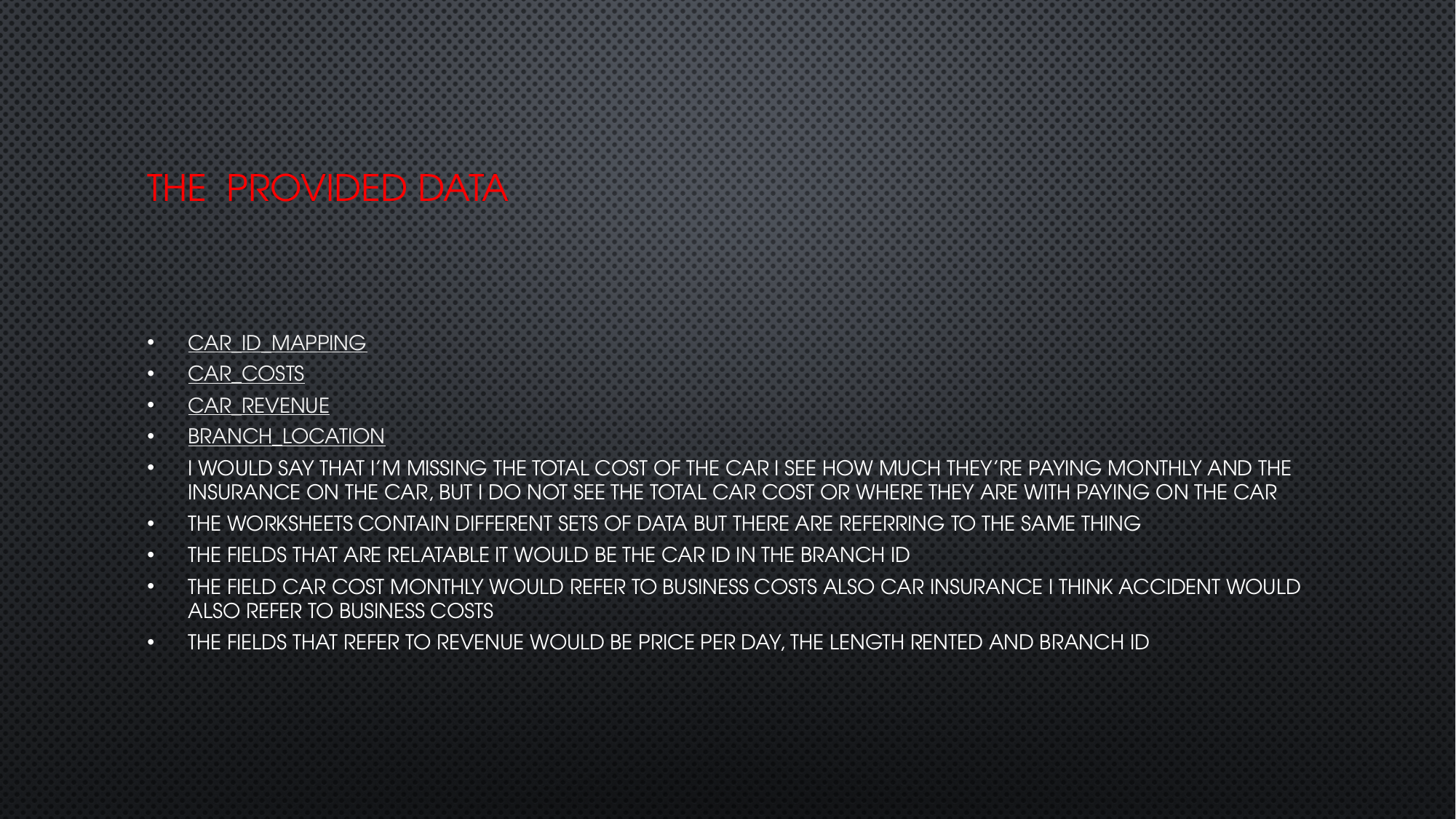

# The  Provided data
car_id_mapping
car_costs
car_revenue
branch_location
I would say that I’m missing the total cost of the car I see how much they’re paying monthly and the insurance on the car, but I do not see the total car cost or where they are with paying on the car
The worksheets contain different sets of data but there are referring to the same thing
The fields that are relatable it would be the car ID in the branch ID
The field car cost monthly would refer to business costs also car insurance I think accident would also refer to business costs
The fields that refer to revenue would be price per day, the length rented and branch ID